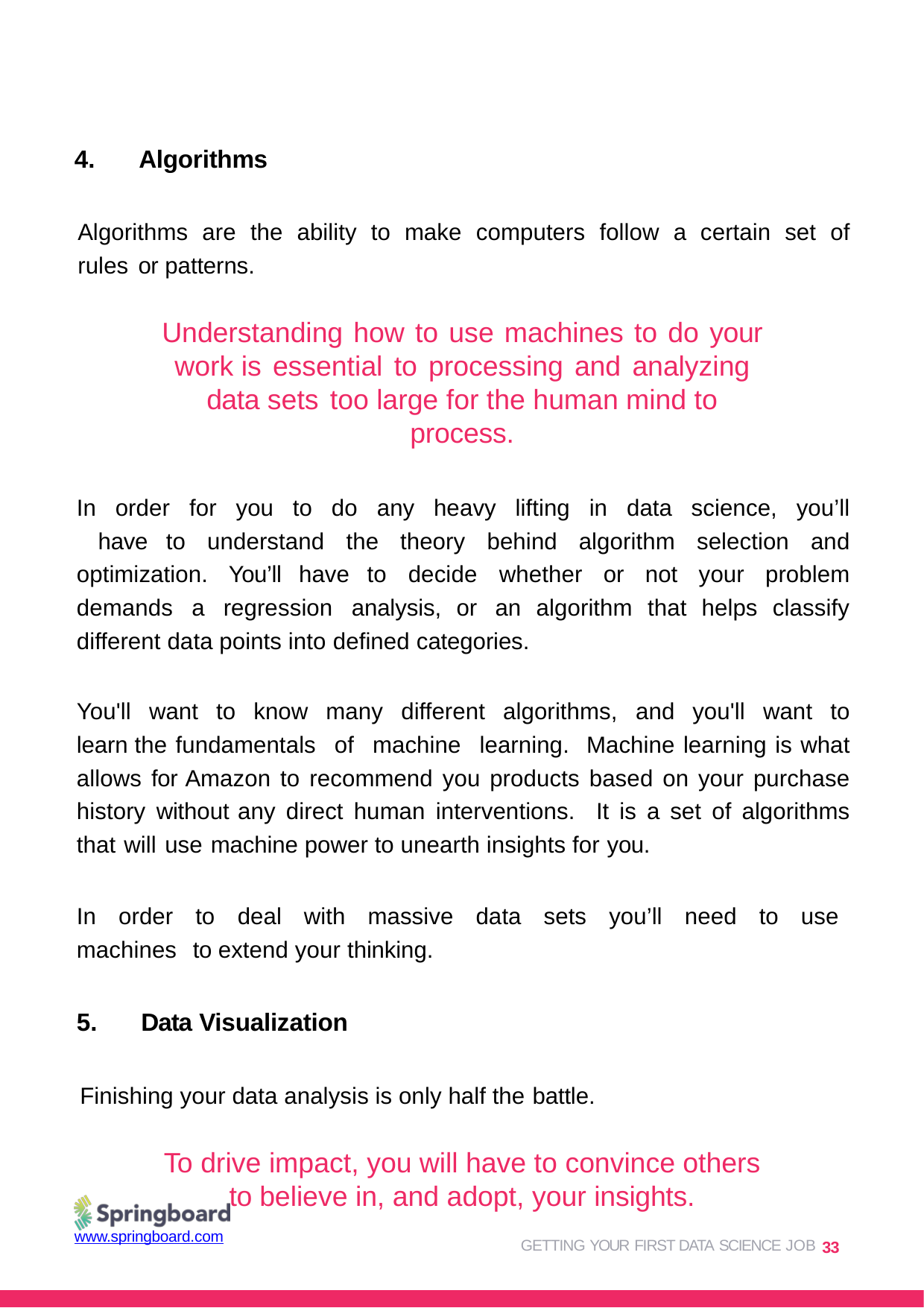

Algorithms

Algorithms are the ability to make computers follow a certain set of rules or patterns.

Understanding how to use machines to do your work is essential to processing and analyzing data sets too large for the human mind to process.

In  order  for  you  to  do  any  heavy  lifting  in  data  science,  you’ll  have to understand the theory behind algorithm selection and optimization. You’ll have to decide whether or not your problem demands a regression analysis, or an algorithm that helps classify different data points into defined categories.

You'll want to know many different algorithms, and you'll want to learn the fundamentals  of  machine  learning.  Machine learning is what allows for Amazon to recommend you products based on your purchase history without any direct human interventions.  It is a set of algorithms that will use machine power to unearth insights for you.

In  order  to  deal  with  massive  data  sets  you’ll  need  to  use  machines  to extend your thinking.

Data Visualization

Finishing your data analysis is only half the battle.

To drive impact, you will have to convince others to believe in, and adopt, your insights.
GETTING YOUR FIRST DATA SCIENCE JOB 33
www.springboard.com